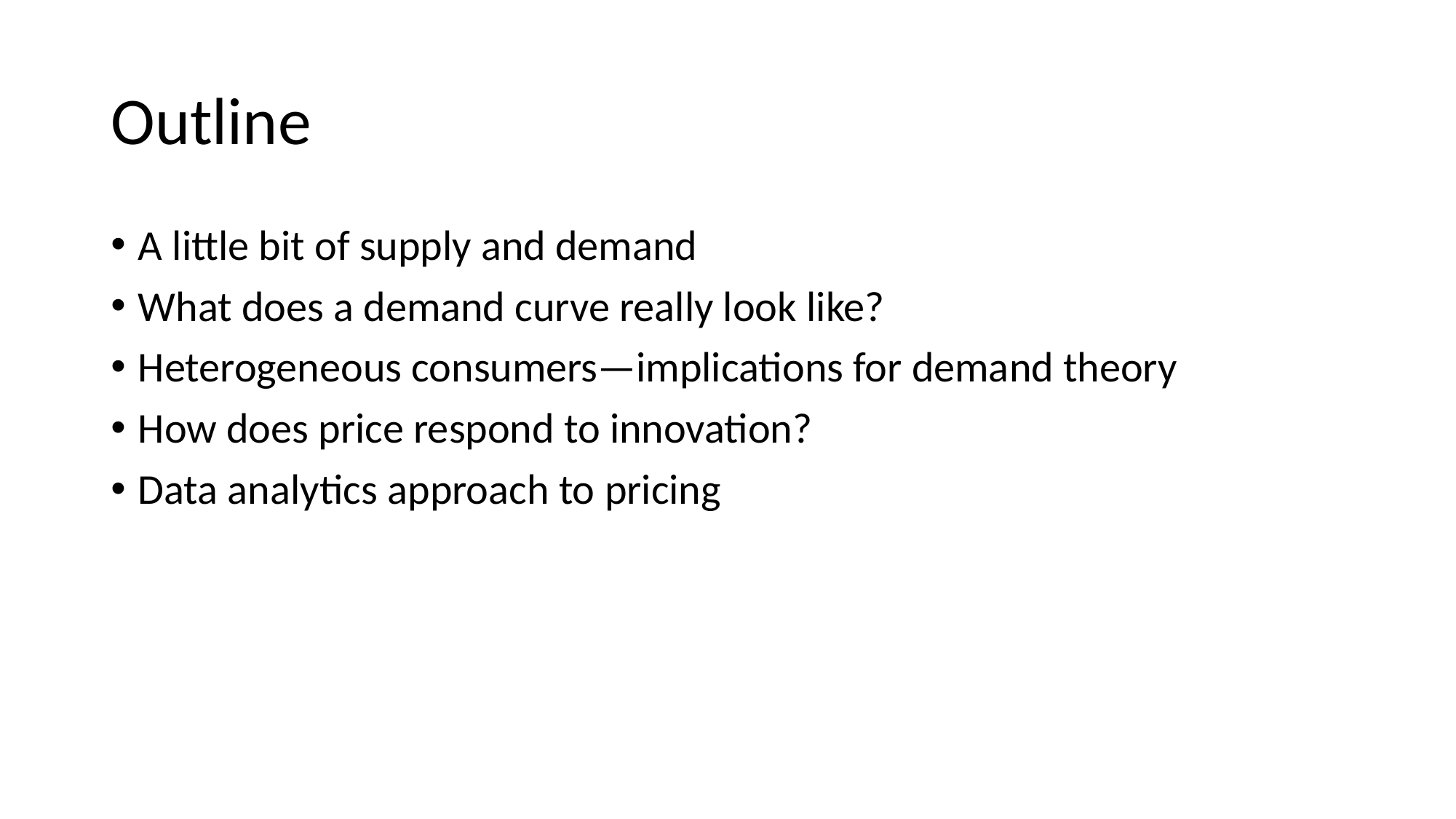

# Outline
A little bit of supply and demand
What does a demand curve really look like?
Heterogeneous consumers—implications for demand theory
How does price respond to innovation?
Data analytics approach to pricing